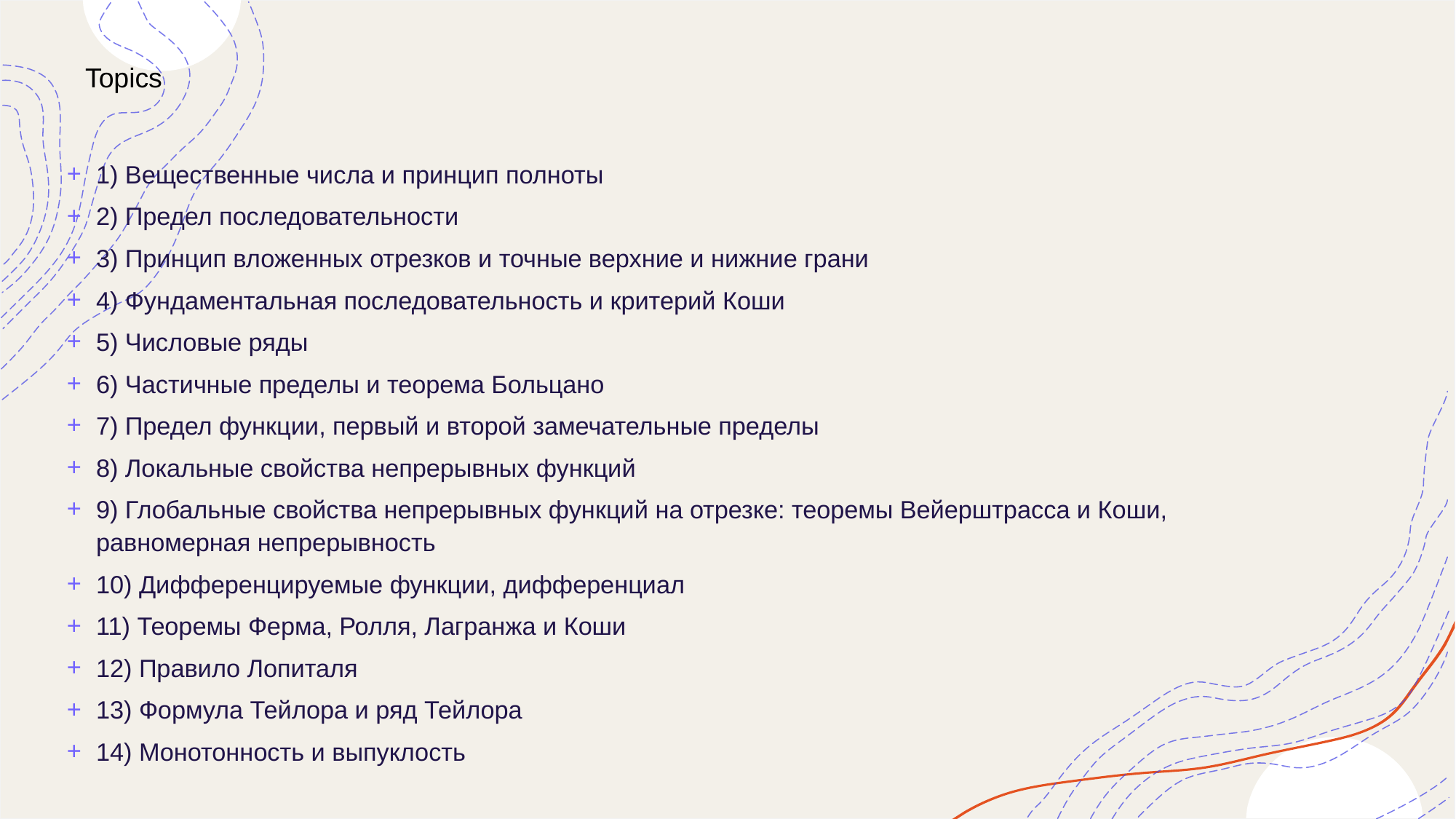

Topics
1) Вещественные числа и принцип полноты
2) Предел последовательности
3) Принцип вложенных отрезков и точные верхние и нижние грани
4) Фундаментальная последовательность и критерий Коши
5) Числовые ряды
6) Частичные пределы и теорема Больцано
7) Предел функции, первый и второй замечательные пределы
8) Локальные свойства непрерывных функций
9) Глобальные свойства непрерывных функций на отрезке: теоремы Вейерштрасса и Коши, равномерная непрерывность
10) Дифференцируемые функции, дифференциал
11) Теоремы Ферма, Ролля, Лагранжа и Коши
12) Правило Лопиталя
13) Формула Тейлора и ряд Тейлора
14) Монотонность и выпуклость